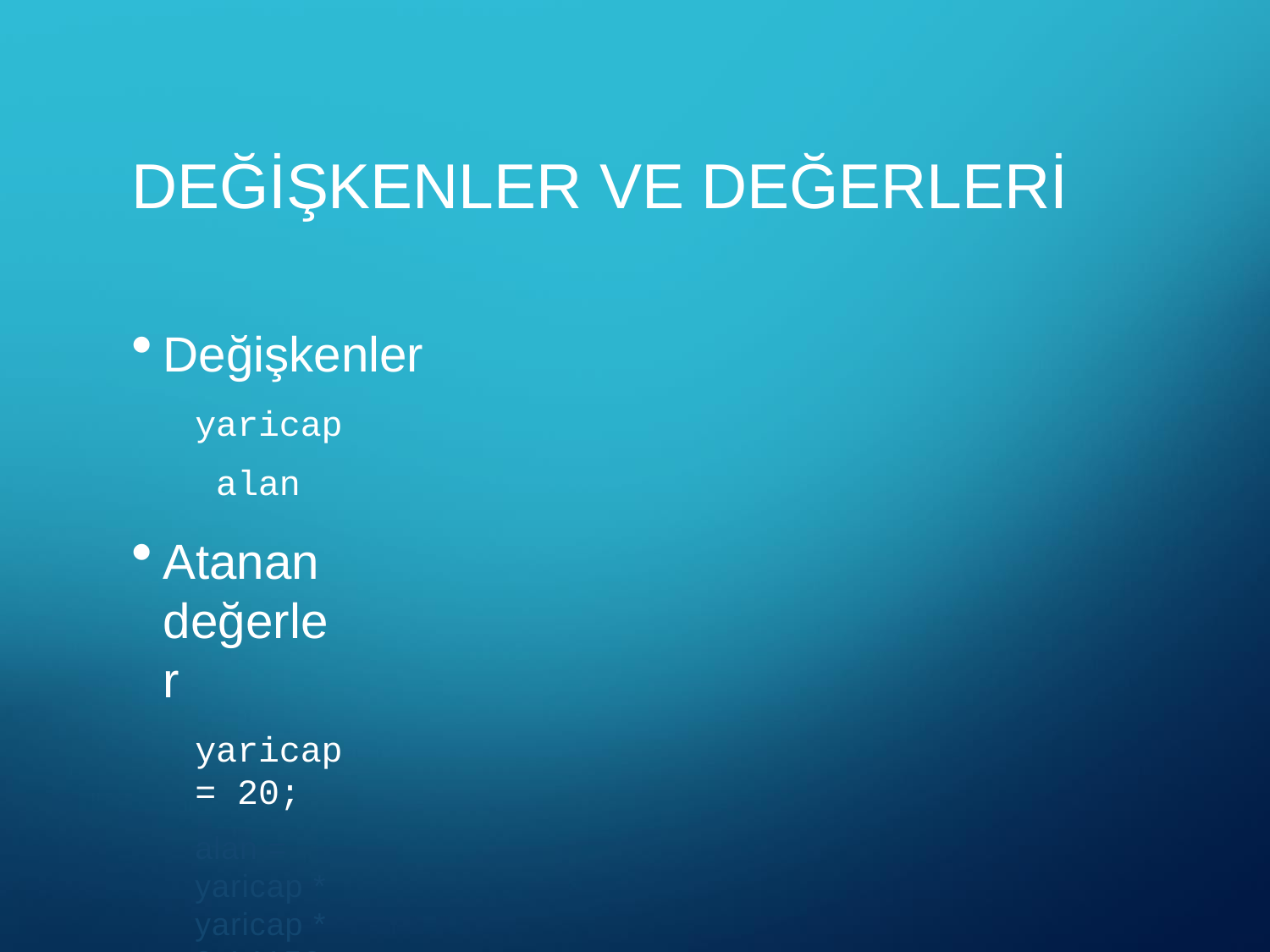

# DEĞİŞKENLER VE DEĞERLERİ
Değişkenler
yaricap  alan
Atanan değerler
yaricap = 20;
alan = yaricap * yaricap * 3.14159;